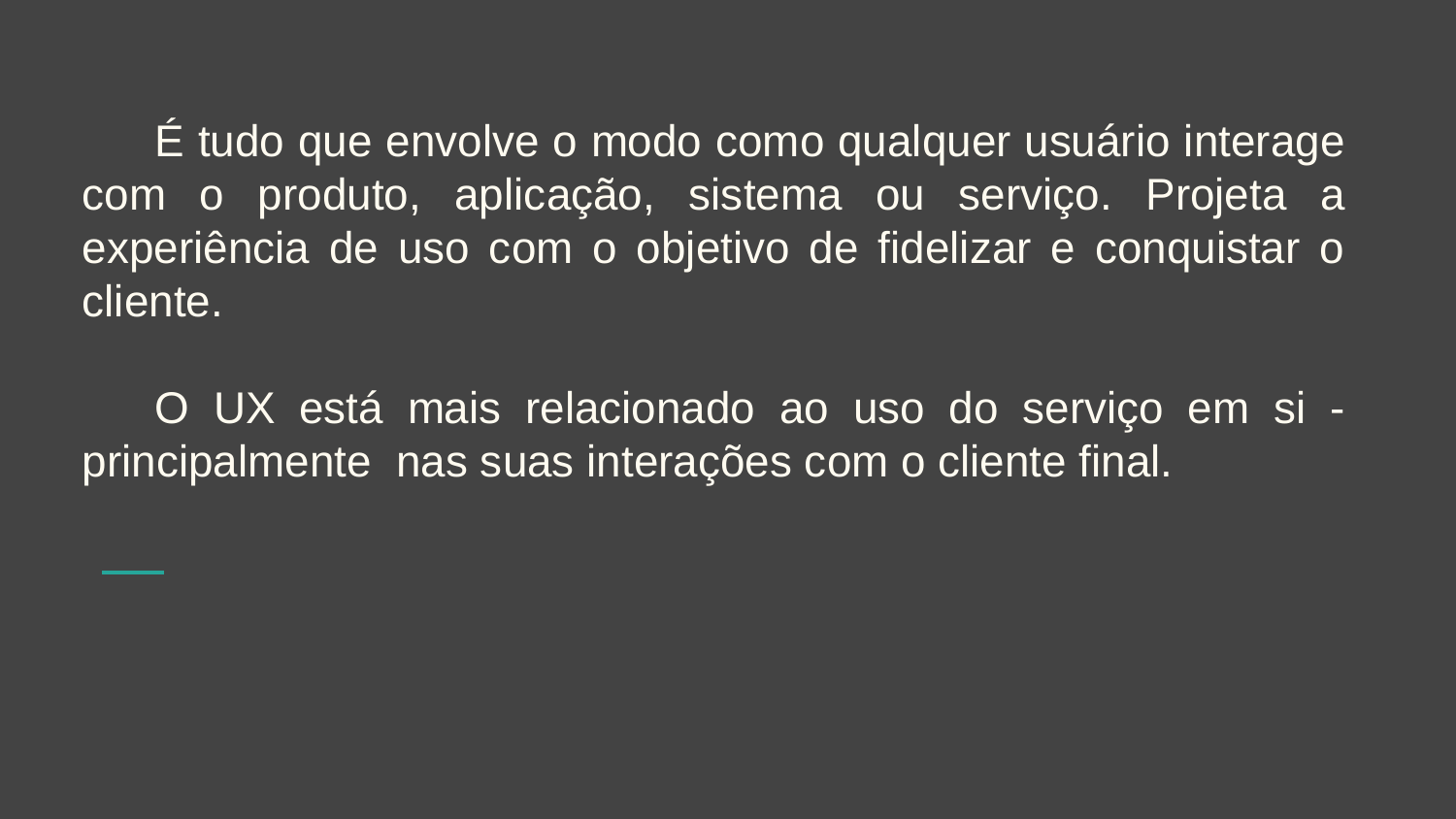

# É tudo que envolve o modo como qualquer usuário interage com o produto, aplicação, sistema ou serviço. Projeta a experiência de uso com o objetivo de fidelizar e conquistar o cliente.

O UX está mais relacionado ao uso do serviço em si - principalmente  nas suas interações com o cliente final.